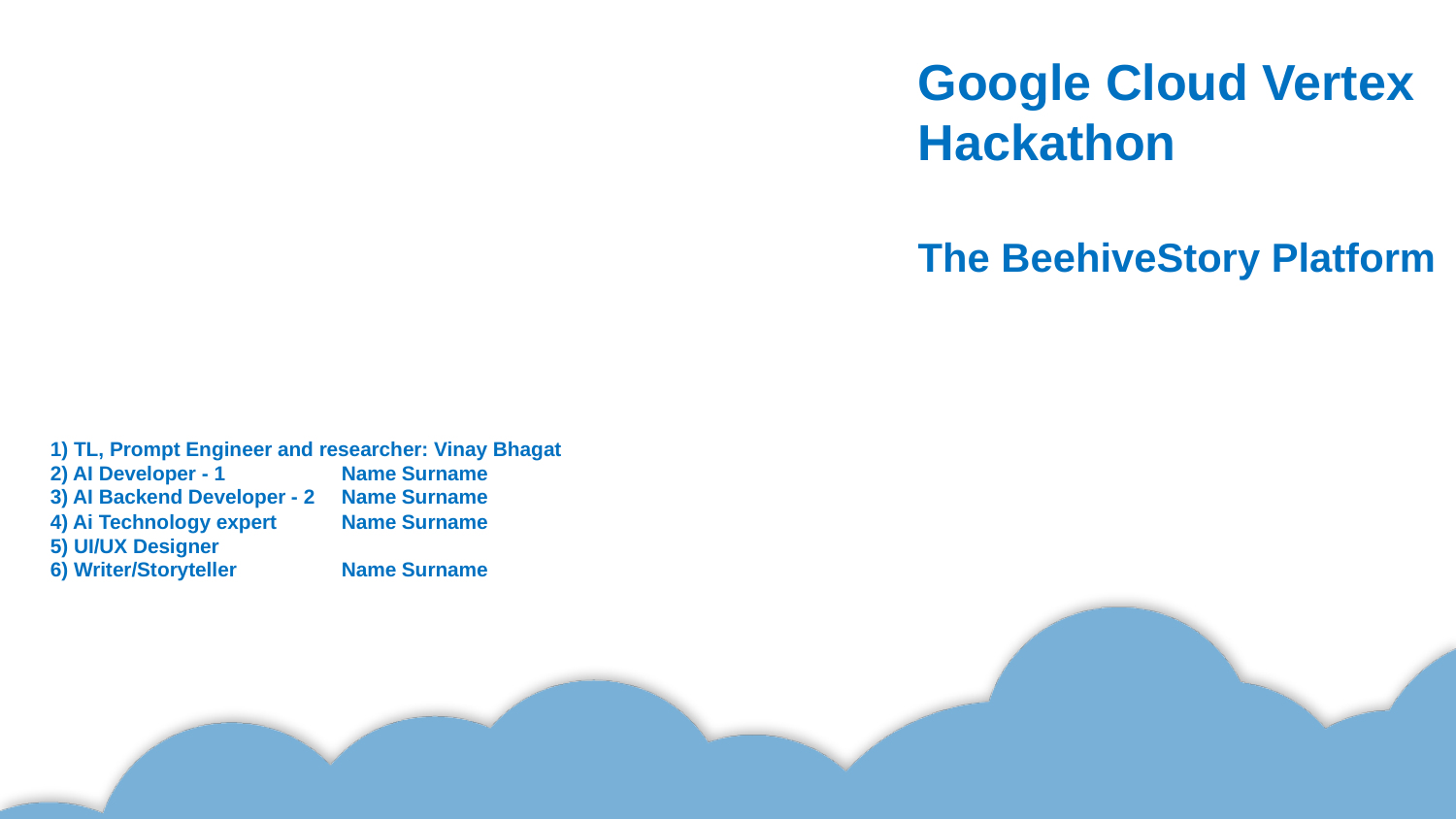

Google Cloud Vertex Hackathon
The BeehiveStory Platform

1) TL, Prompt Engineer and researcher: Vinay Bhagat
2) AI Developer - 1 	Name Surname
3) AI Backend Developer - 2	Name Surname
4) Ai Technology expert	Name Surname
5) UI/UX Designer
6) Writer/Storyteller	Name Surname